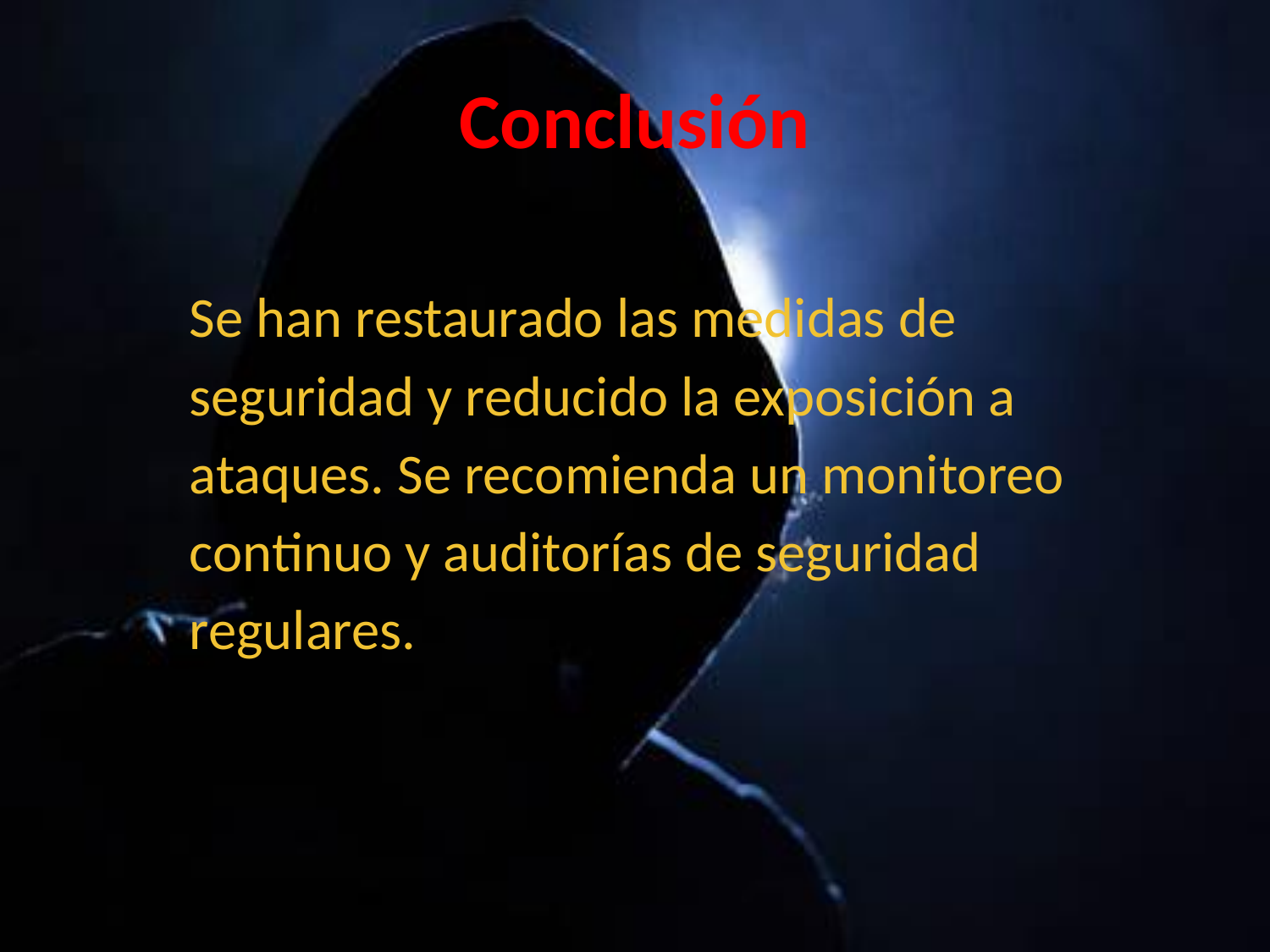

# Conclusión
Se han restaurado las medidas de seguridad y reducido la exposición a ataques. Se recomienda un monitoreo continuo y auditorías de seguridad regulares.